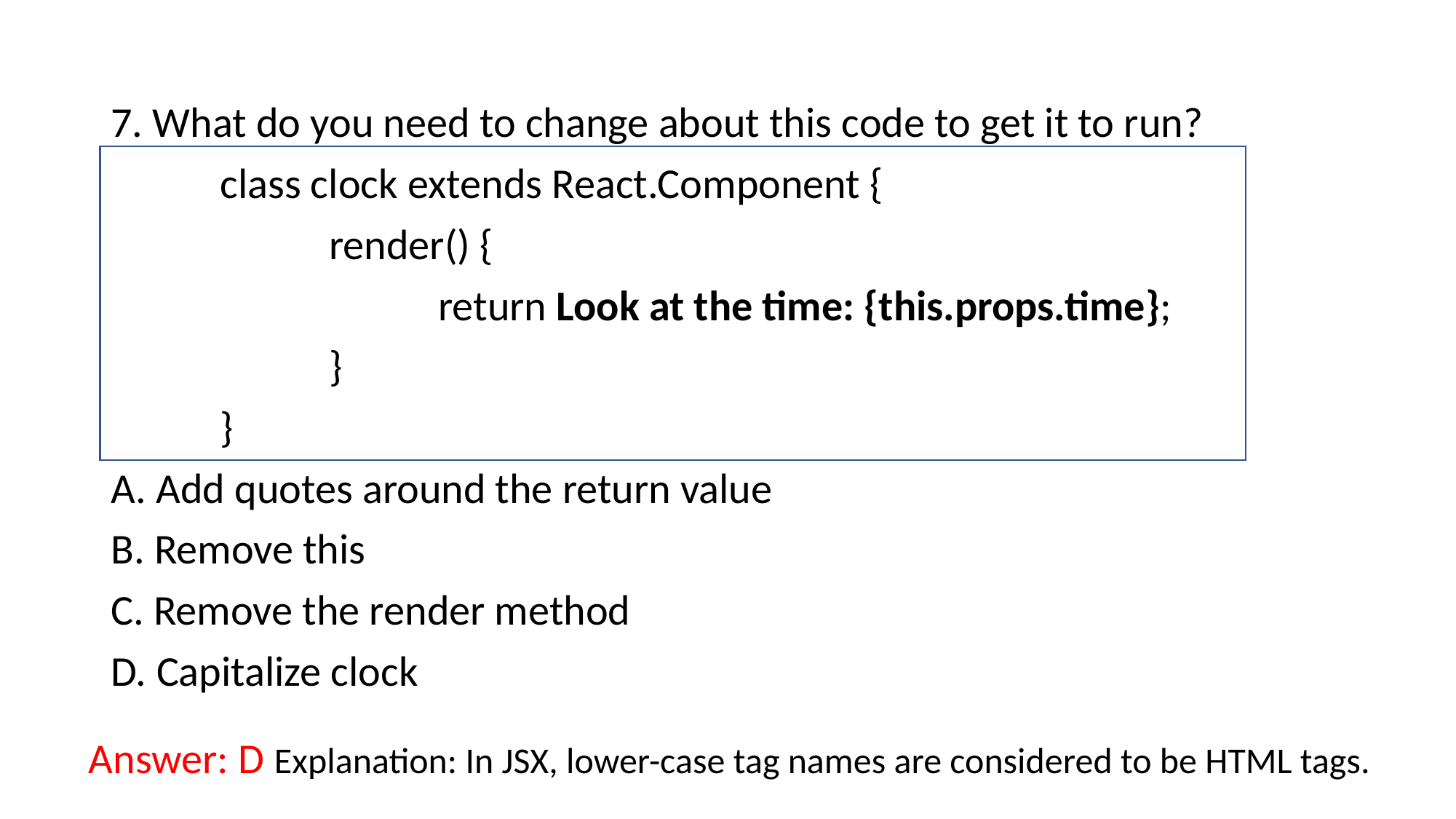

7. What do you need to change about this code to get it to run?
	class clock extends React.Component {
		render() {
			return Look at the time: {this.props.time};
		}
	}
A. Add quotes around the return value
B. Remove this
C. Remove the render method
D. Capitalize clock

Answer: D Explanation: In JSX, lower-case tag names are considered to be HTML tags.